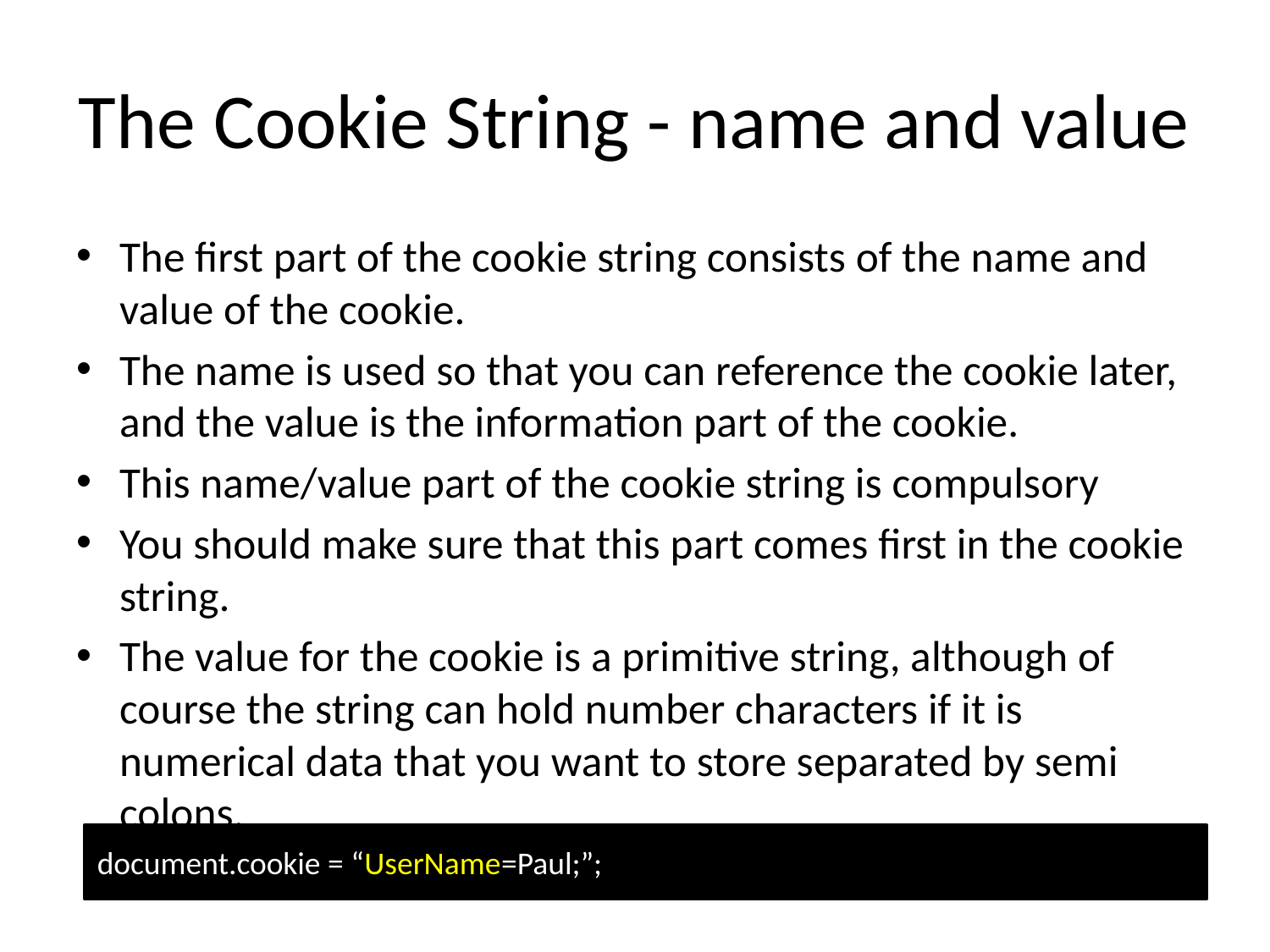

# The Cookie String - name and value
The first part of the cookie string consists of the name and value of the cookie.
The name is used so that you can reference the cookie later, and the value is the information part of the cookie.
This name/value part of the cookie string is compulsory
You should make sure that this part comes first in the cookie string.
The value for the cookie is a primitive string, although of course the string can hold number characters if it is numerical data that you want to store separated by semi colons.
document.cookie = “UserName=Paul;”;